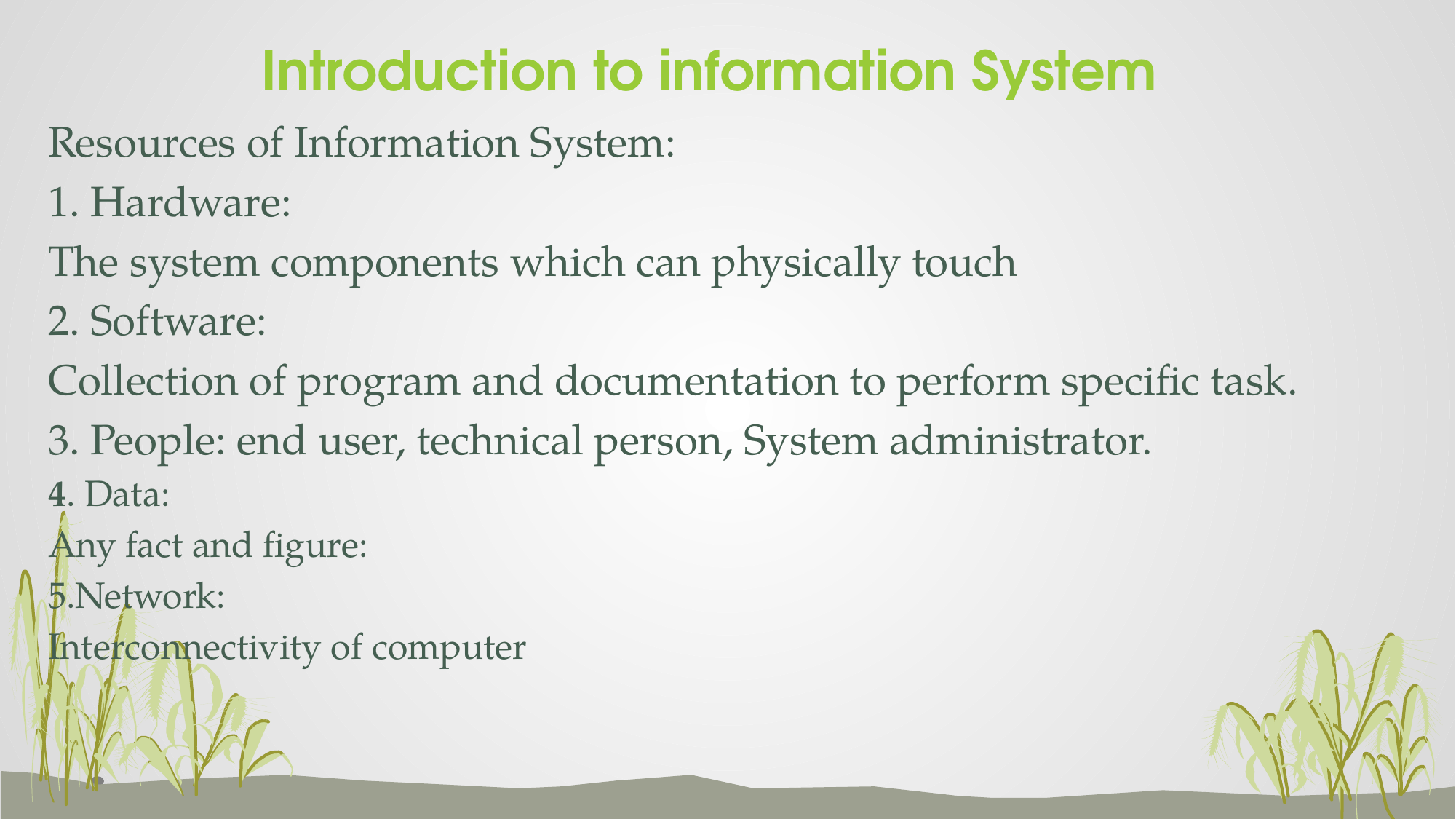

# Introduction to information System
Resources of Information System:
1. Hardware:
The system components which can physically touch
2. Software:
Collection of program and documentation to perform specific task.
3. People: end user, technical person, System administrator.
4. Data:
Any fact and figure:
5.Network:
Interconnectivity of computer